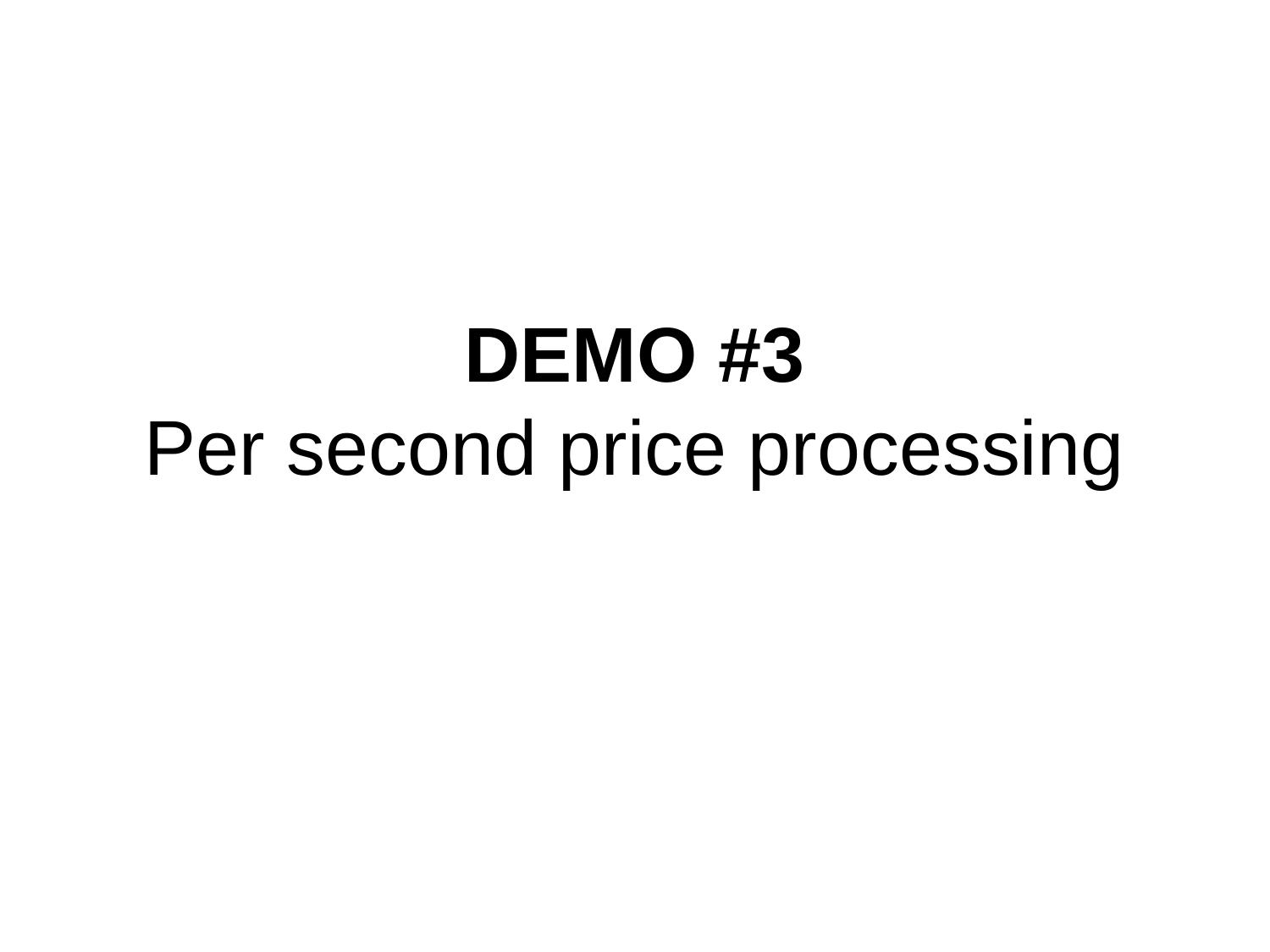

# DEMO #3 Per second price processing